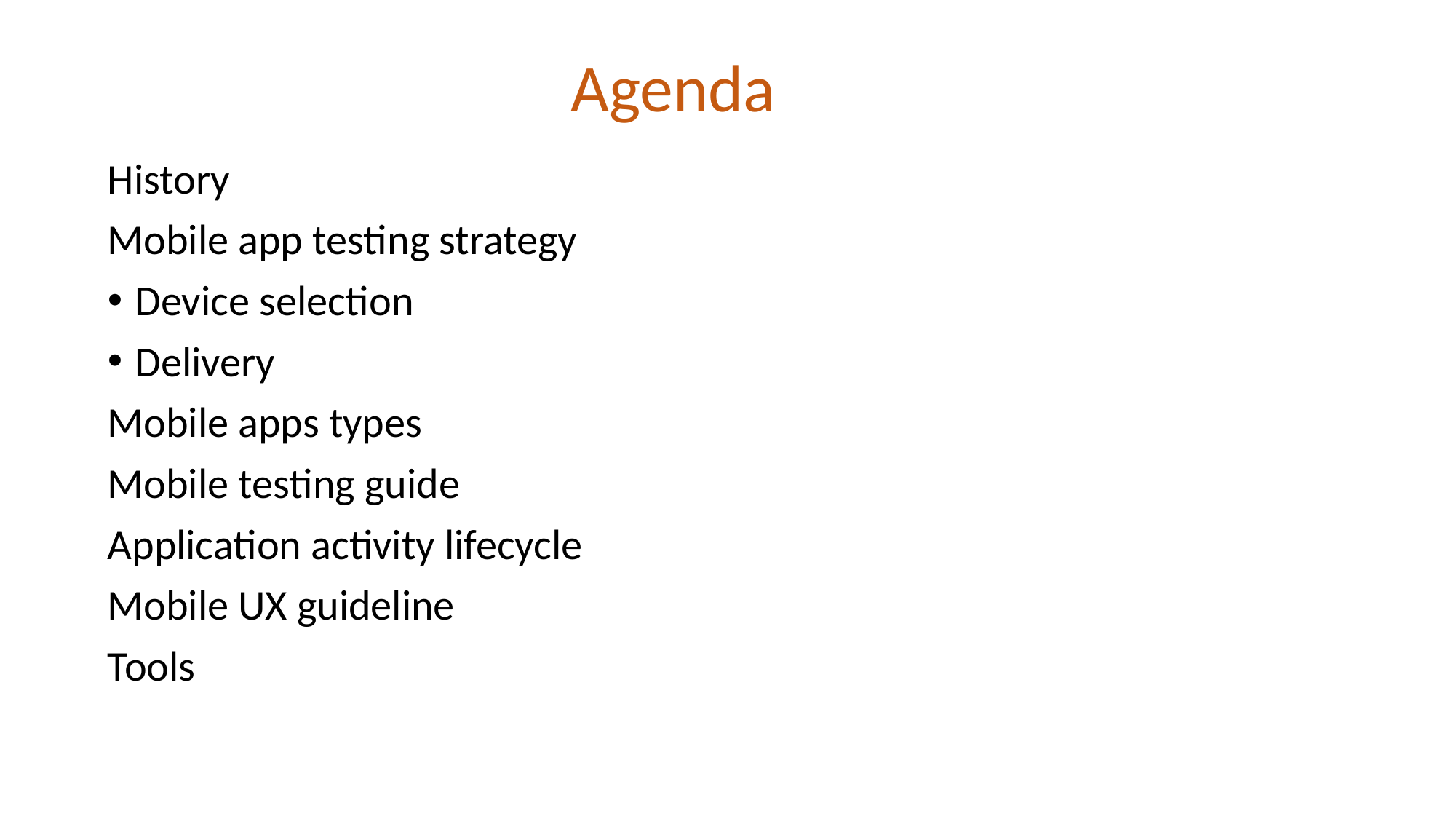

Agenda
History
Mobile app testing strategy
Device selection
Delivery
Mobile apps types
Mobile testing guide
Application activity lifecycle
Mobile UX guideline
Tools